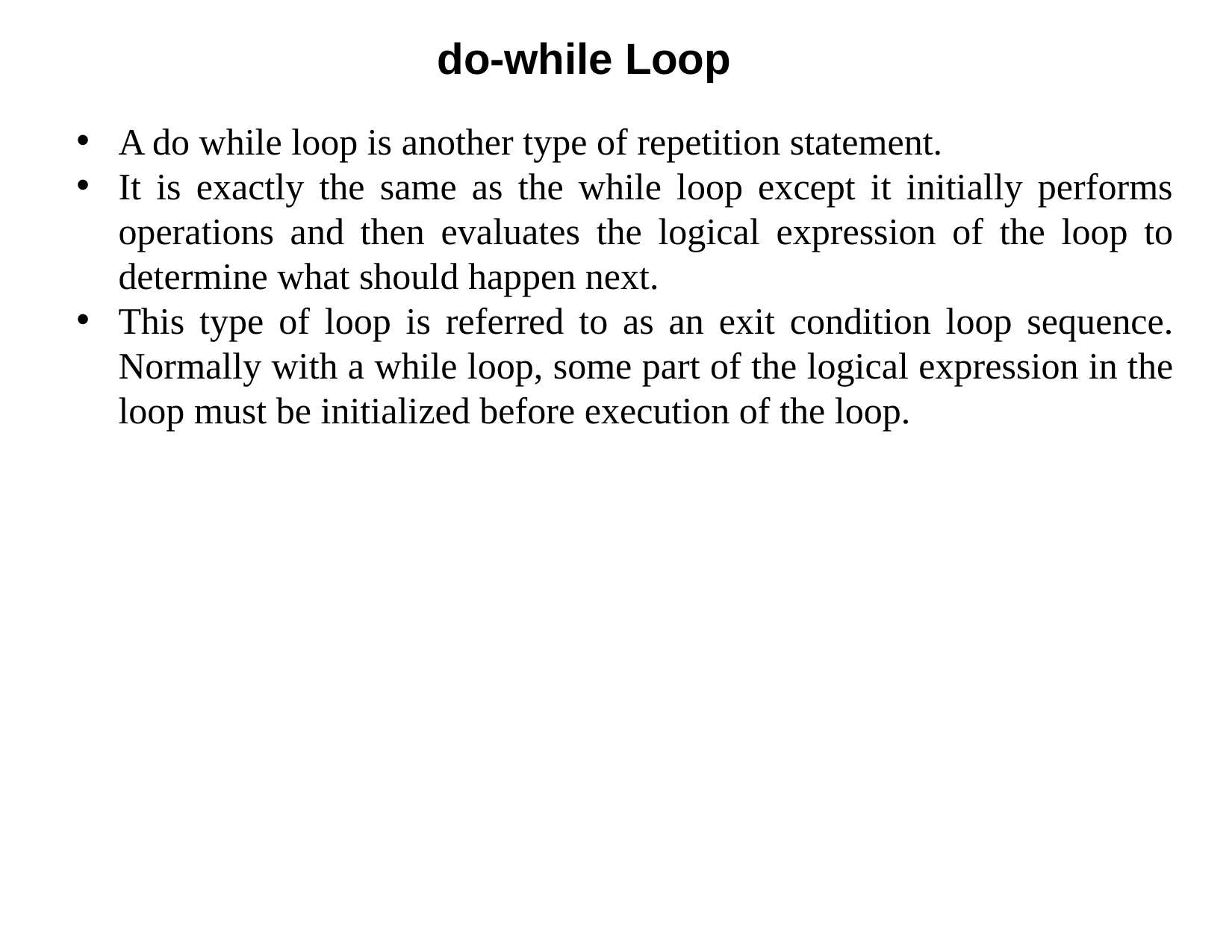

do-while Loop
A do while loop is another type of repetition statement.
It is exactly the same as the while loop except it initially performs operations and then evaluates the logical expression of the loop to determine what should happen next.
This type of loop is referred to as an exit condition loop sequence. Normally with a while loop, some part of the logical expression in the loop must be initialized before execution of the loop.